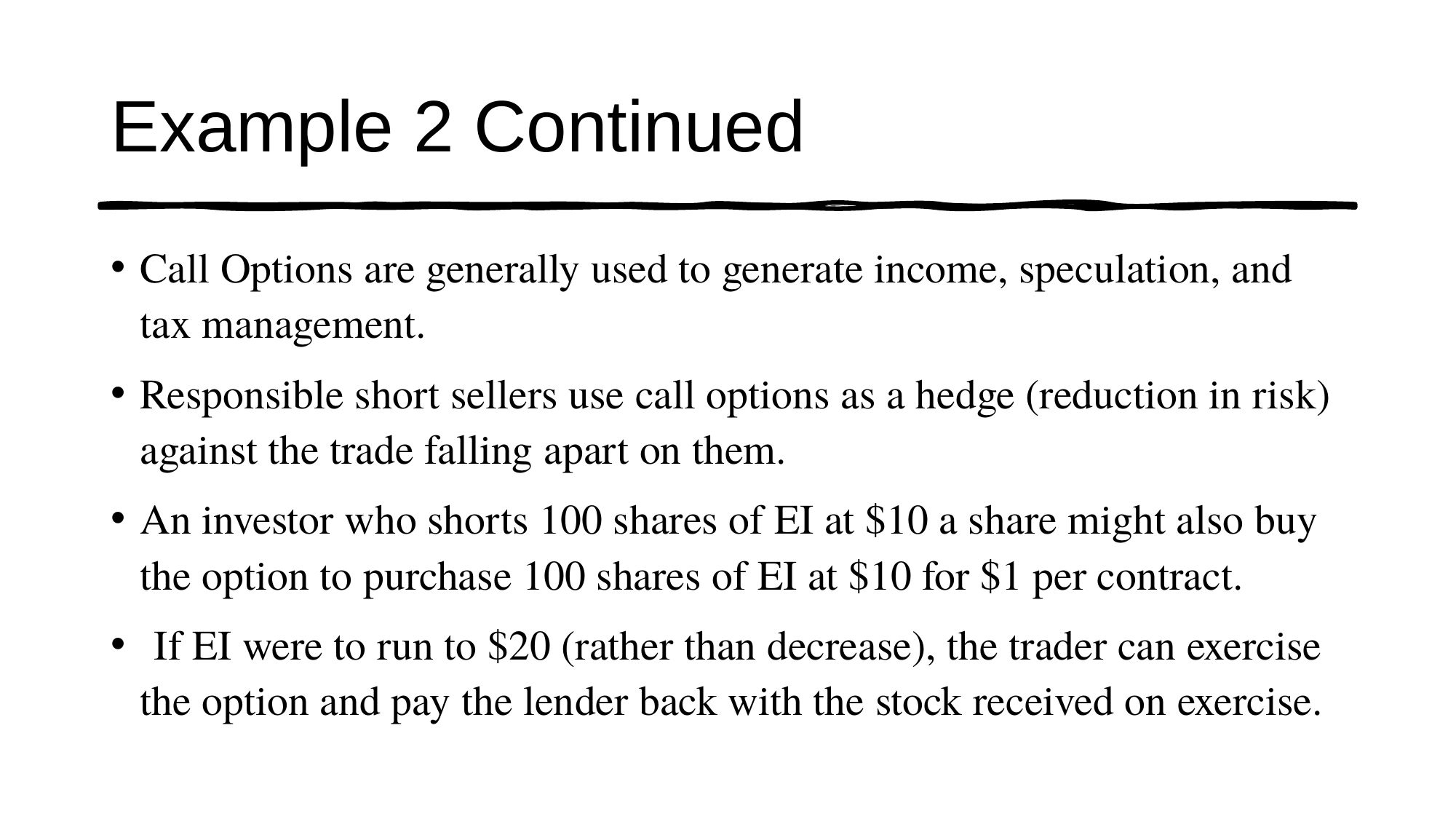

# Example 2 Continued
Call Options are generally used to generate income, speculation, and tax management.
Responsible short sellers use call options as a hedge (reduction in risk) against the trade falling apart on them.
An investor who shorts 100 shares of EI at $10 a share might also buy the option to purchase 100 shares of EI at $10 for $1 per contract.
 If EI were to run to $20 (rather than decrease), the trader can exercise the option and pay the lender back with the stock received on exercise.